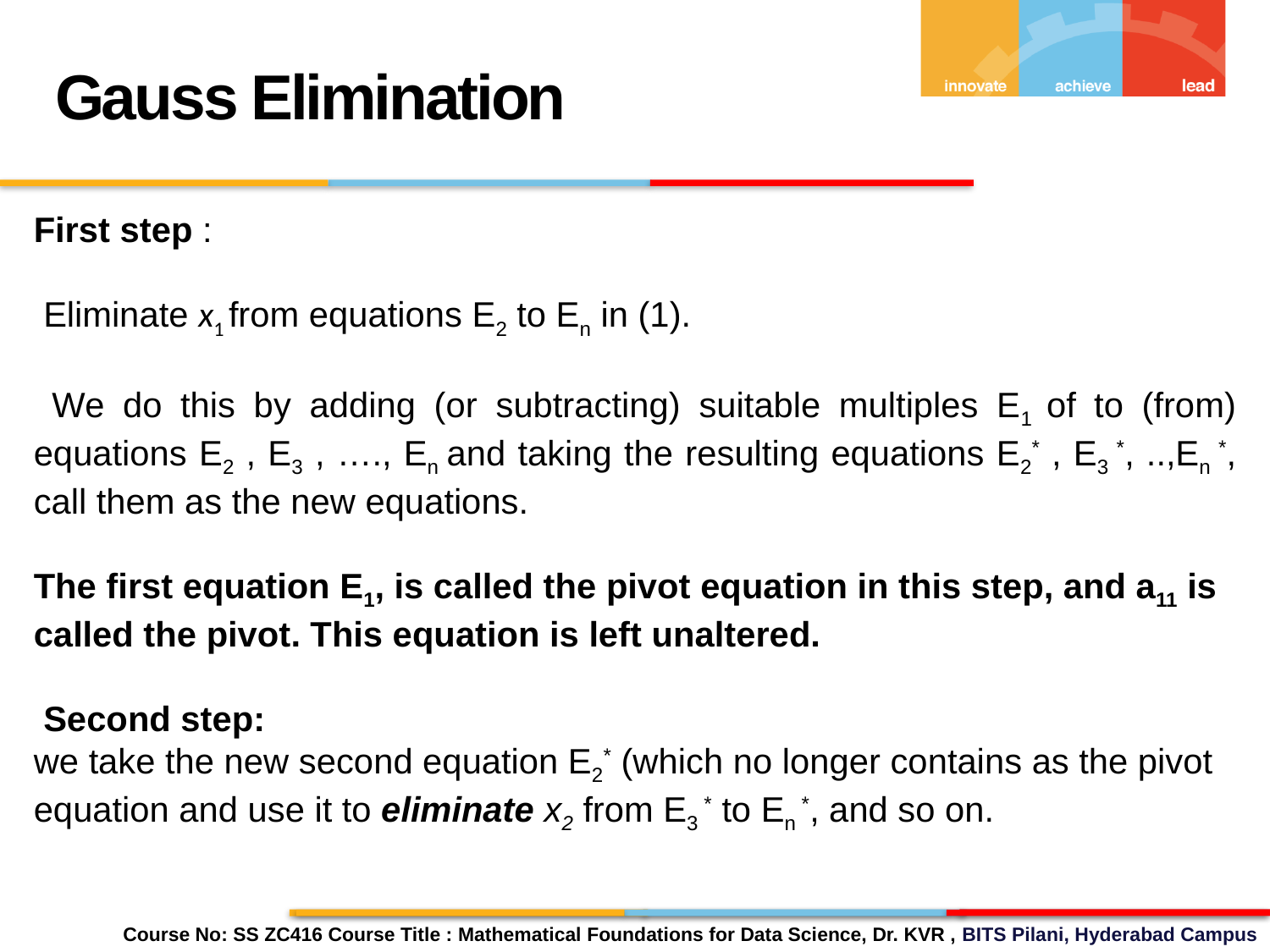

Gauss Elimination
First step :

 Eliminate x1 from equations E2 to En in (1).

 We do this by adding (or subtracting) suitable multiples E1 of to (from) equations E2 , E3 , …., En and taking the resulting equations E2* , E3 *, ..,En *, call them as the new equations.

The first equation E1, is called the pivot equation in this step, and a11 is called the pivot. This equation is left unaltered.

 Second step:
we take the new second equation E2* (which no longer contains as the pivot equation and use it to eliminate x2 from E3 * to En *, and so on.